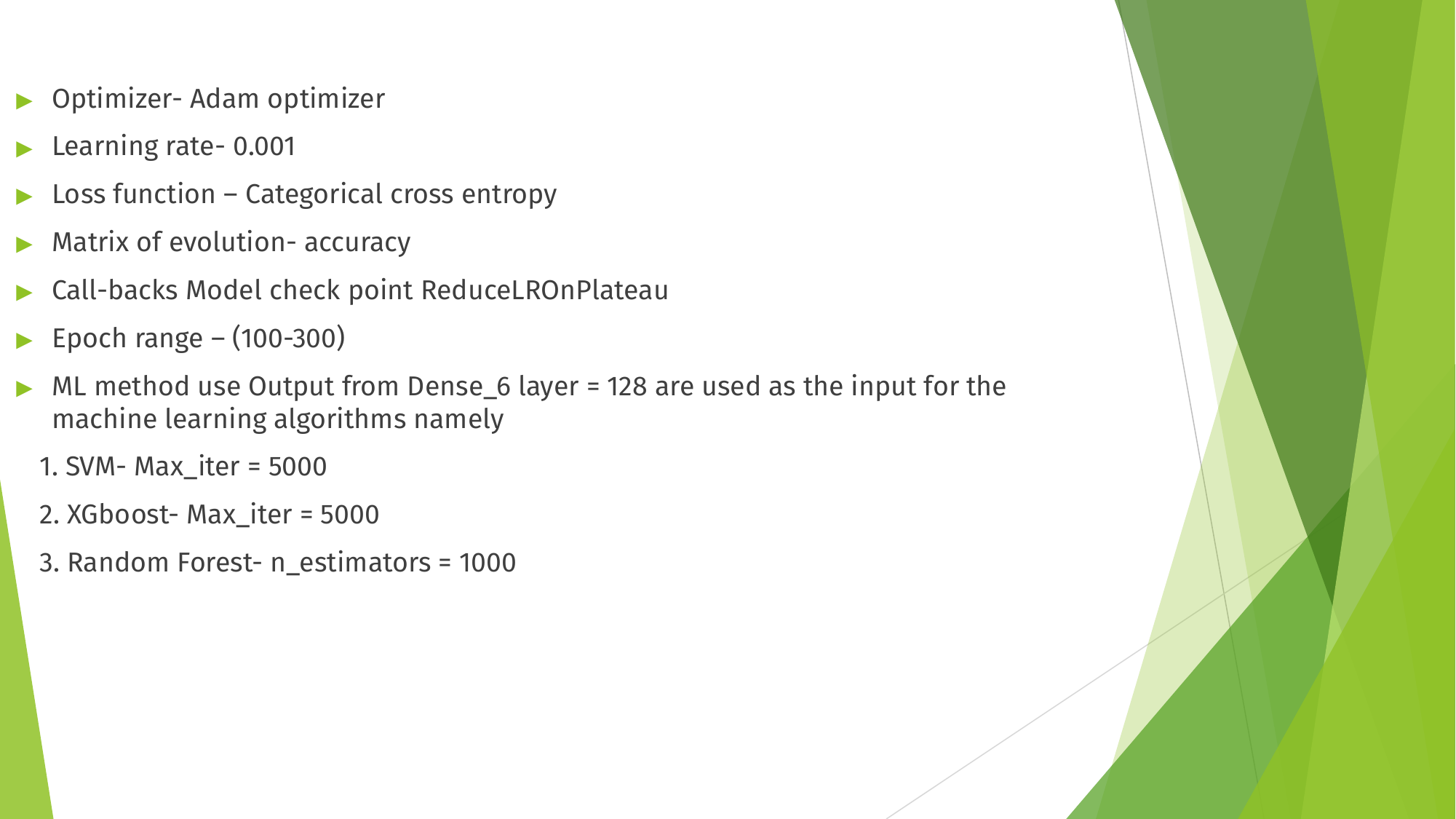

Optimizer- Adam optimizer
Learning rate- 0.001
Loss function – Categorical cross entropy
Matrix of evolution- accuracy
Call-backs Model check point ReduceLROnPlateau
Epoch range – (100-300)
ML method use Output from Dense_6 layer = 128 are used as the input for the machine learning algorithms namely
    1. SVM- Max_iter = 5000
    2. XGboost- Max_iter = 5000
    3. Random Forest- n_estimators = 1000